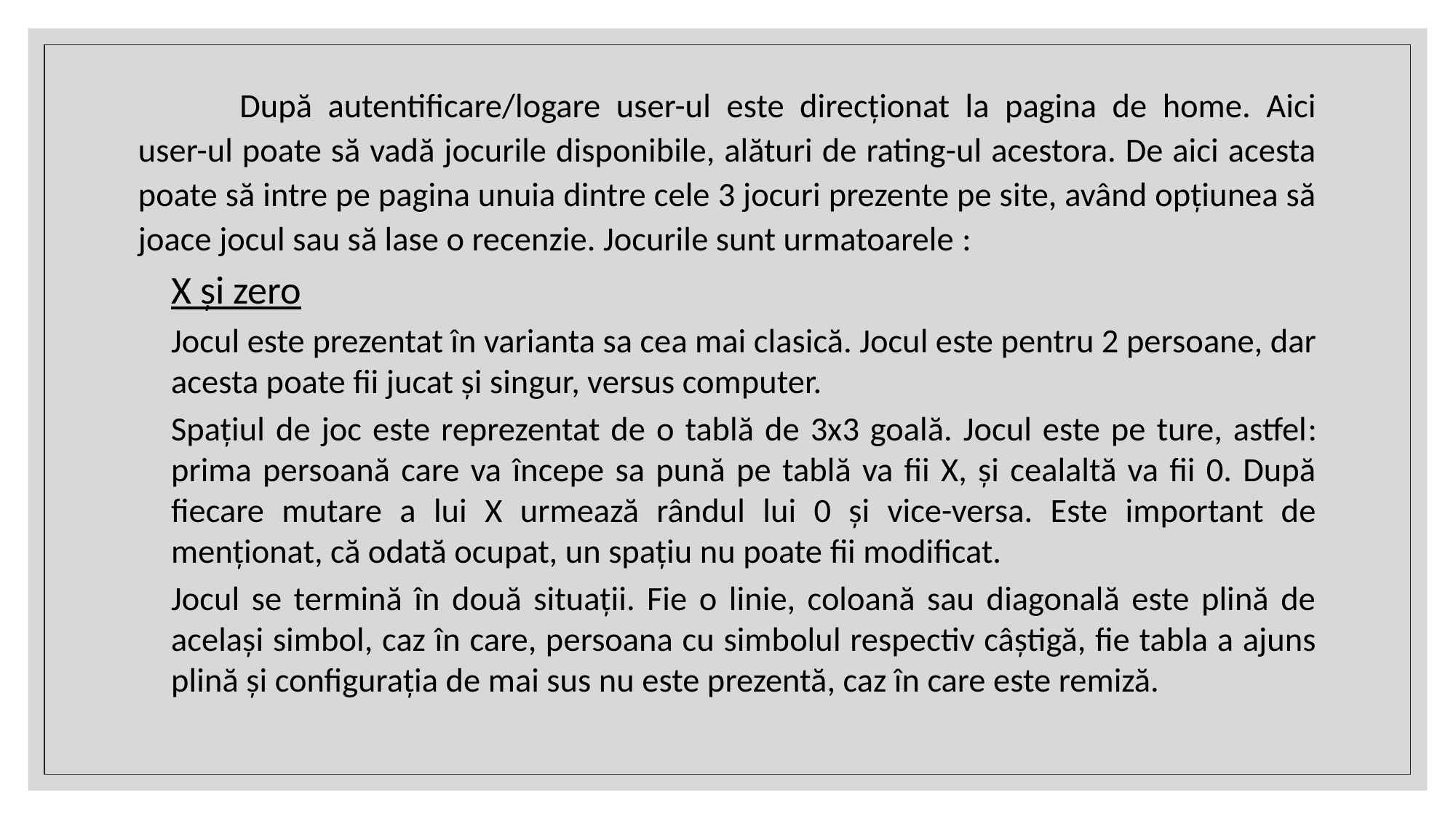

După autentificare/logare user-ul este direcționat la pagina de home. Aici user-ul poate să vadă jocurile disponibile, alături de rating-ul acestora. De aici acesta poate să intre pe pagina unuia dintre cele 3 jocuri prezente pe site, având opțiunea să joace jocul sau să lase o recenzie. Jocurile sunt urmatoarele :
X și zero
	Jocul este prezentat în varianta sa cea mai clasică. Jocul este pentru 2 persoane, dar acesta poate fii jucat și singur, versus computer.
	Spațiul de joc este reprezentat de o tablă de 3x3 goală. Jocul este pe ture, astfel: prima persoană care va începe sa pună pe tablă va fii X, și cealaltă va fii 0. După fiecare mutare a lui X urmează rândul lui 0 și vice-versa. Este important de menționat, că odată ocupat, un spațiu nu poate fii modificat.
	Jocul se termină în două situații. Fie o linie, coloană sau diagonală este plină de același simbol, caz în care, persoana cu simbolul respectiv câștigă, fie tabla a ajuns plină și configurația de mai sus nu este prezentă, caz în care este remiză.